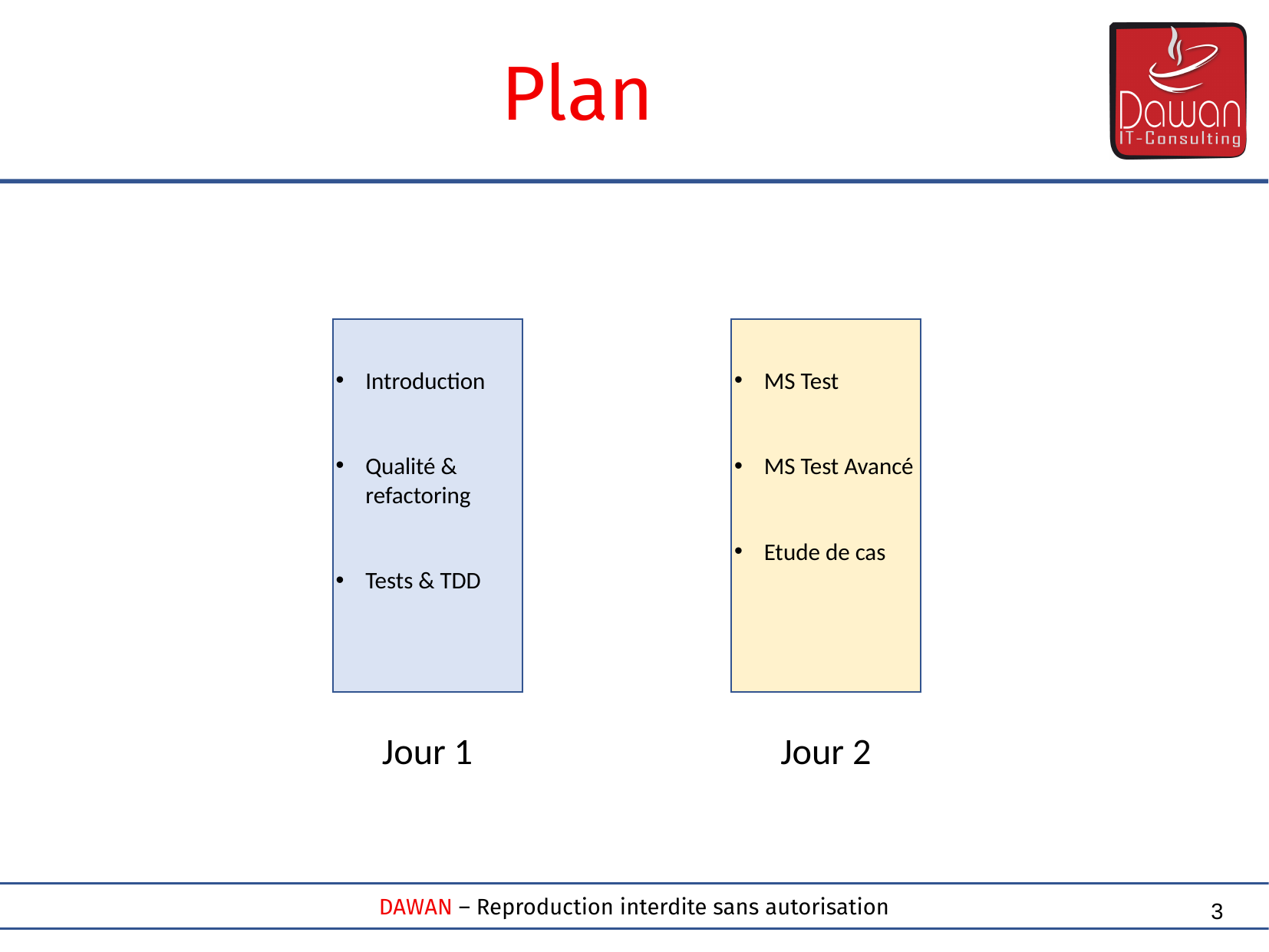

Plan

Introduction

Qualité & refactoring

Tests & TDD
MS Test

MS Test Avancé

Etude de cas
Jour 1
Jour 2
3